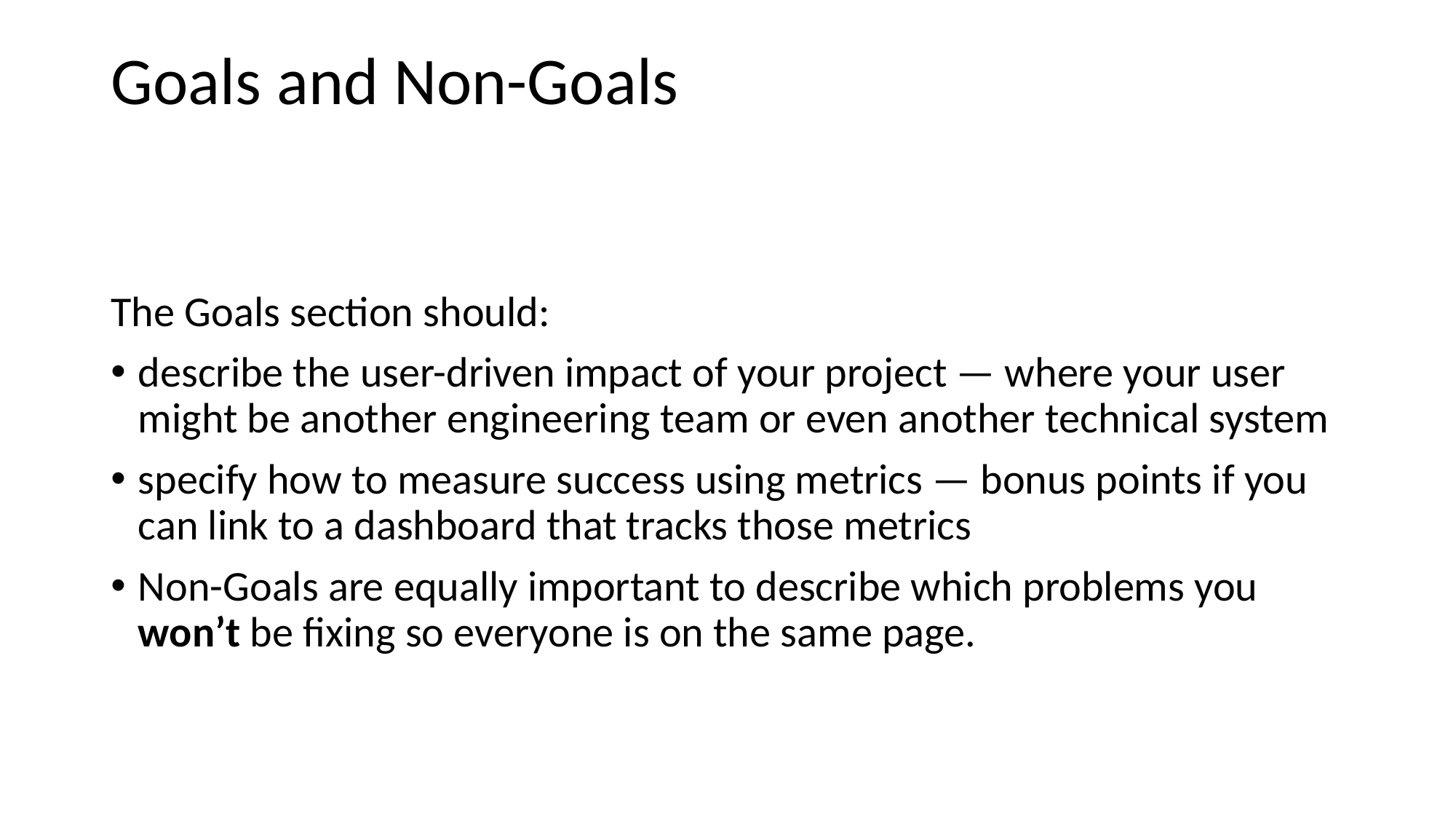

# Goals and Non-Goals

The Goals section should:
describe the user-driven impact of your project — where your user might be another engineering team or even another technical system
specify how to measure success using metrics — bonus points if you can link to a dashboard that tracks those metrics
Non-Goals are equally important to describe which problems you won’t be fixing so everyone is on the same page.